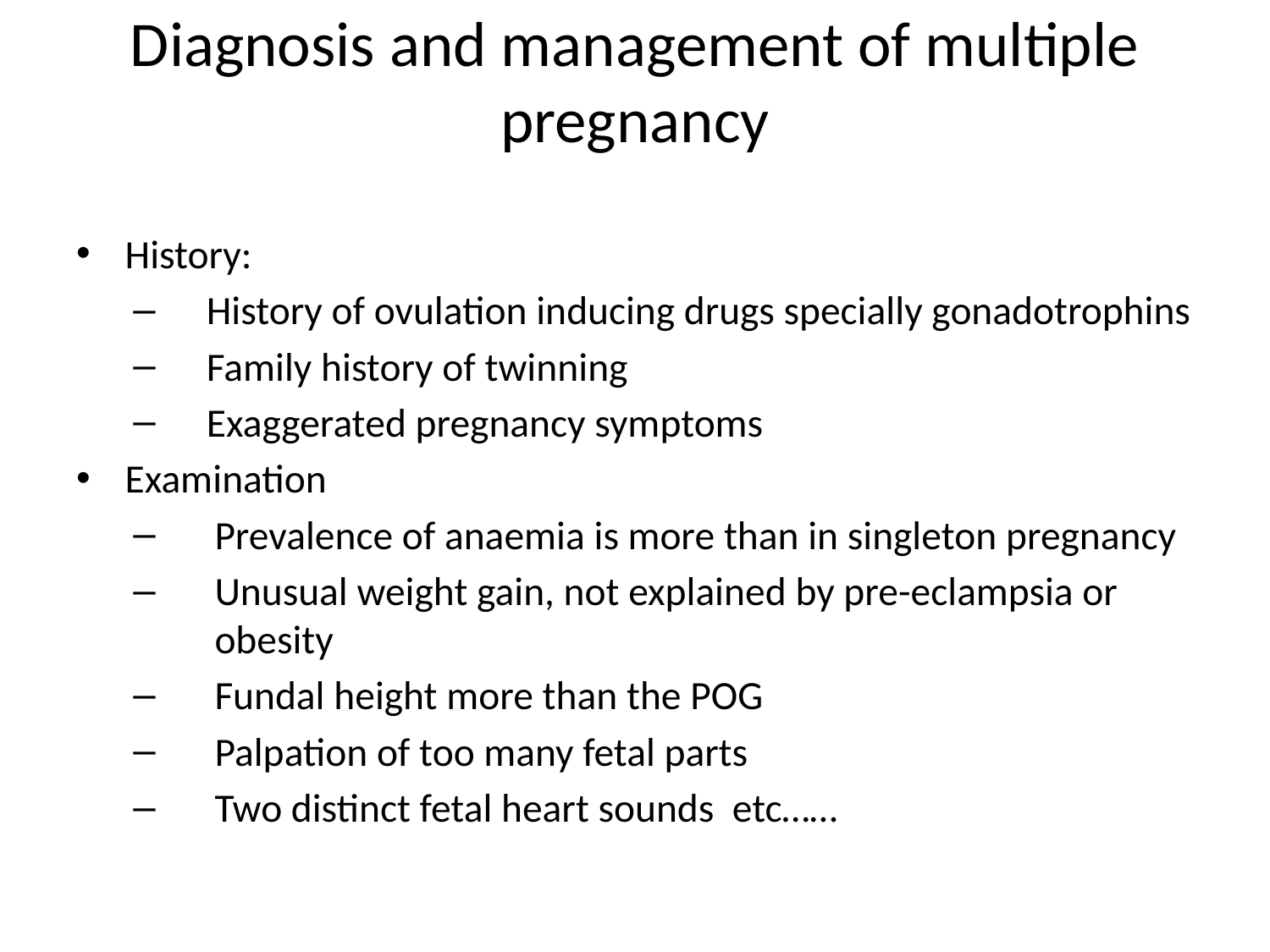

# Diagnosis and management of multiple pregnancy
History:
History of ovulation inducing drugs specially gonadotrophins
Family history of twinning
Exaggerated pregnancy symptoms
Examination
Prevalence of anaemia is more than in singleton pregnancy
Unusual weight gain, not explained by pre-eclampsia or obesity
Fundal height more than the POG
Palpation of too many fetal parts
Two distinct fetal heart sounds  etc……